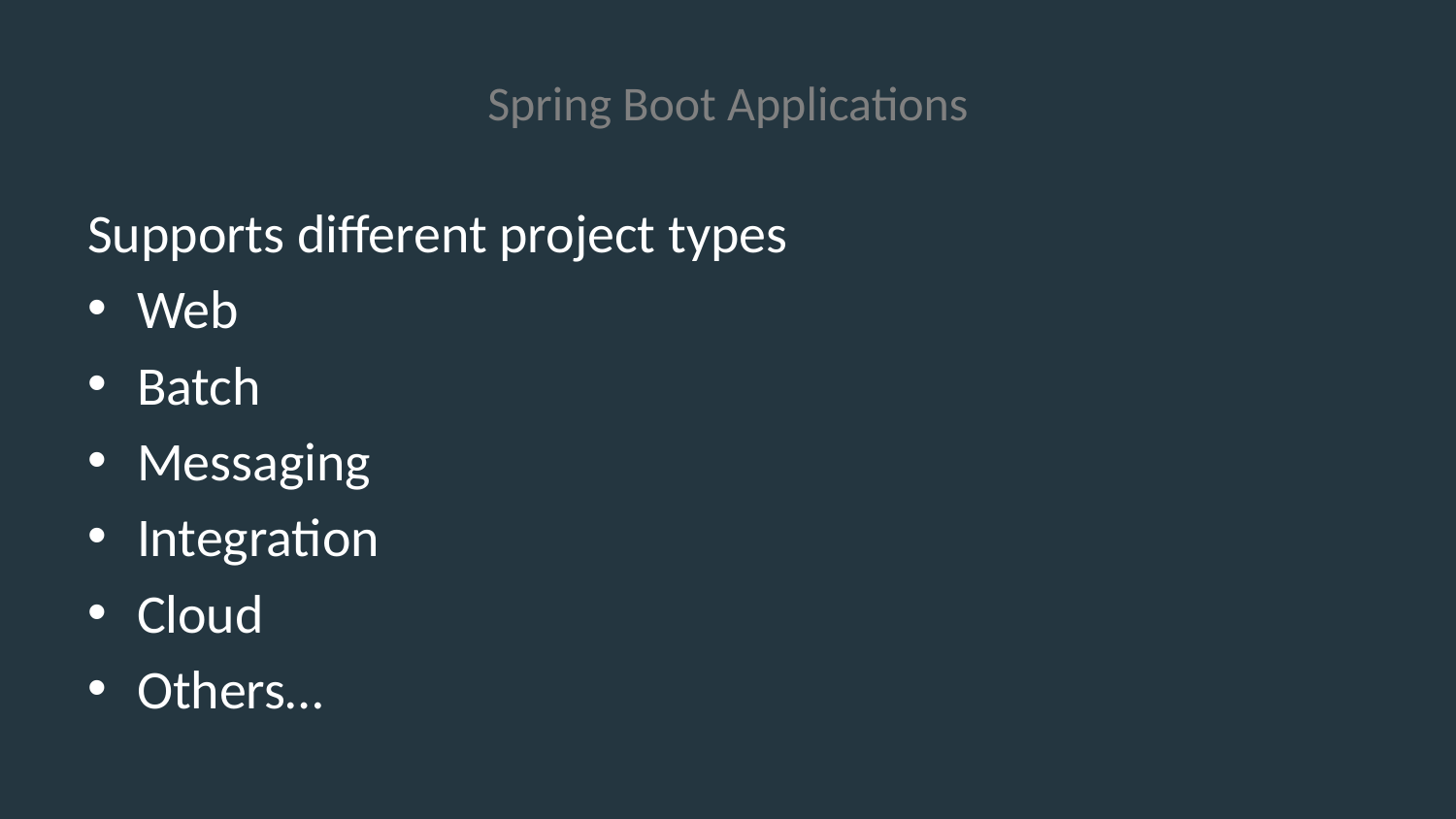

# Spring Boot Applications
Supports different project types
Web
Batch
Messaging
Integration
Cloud
Others…